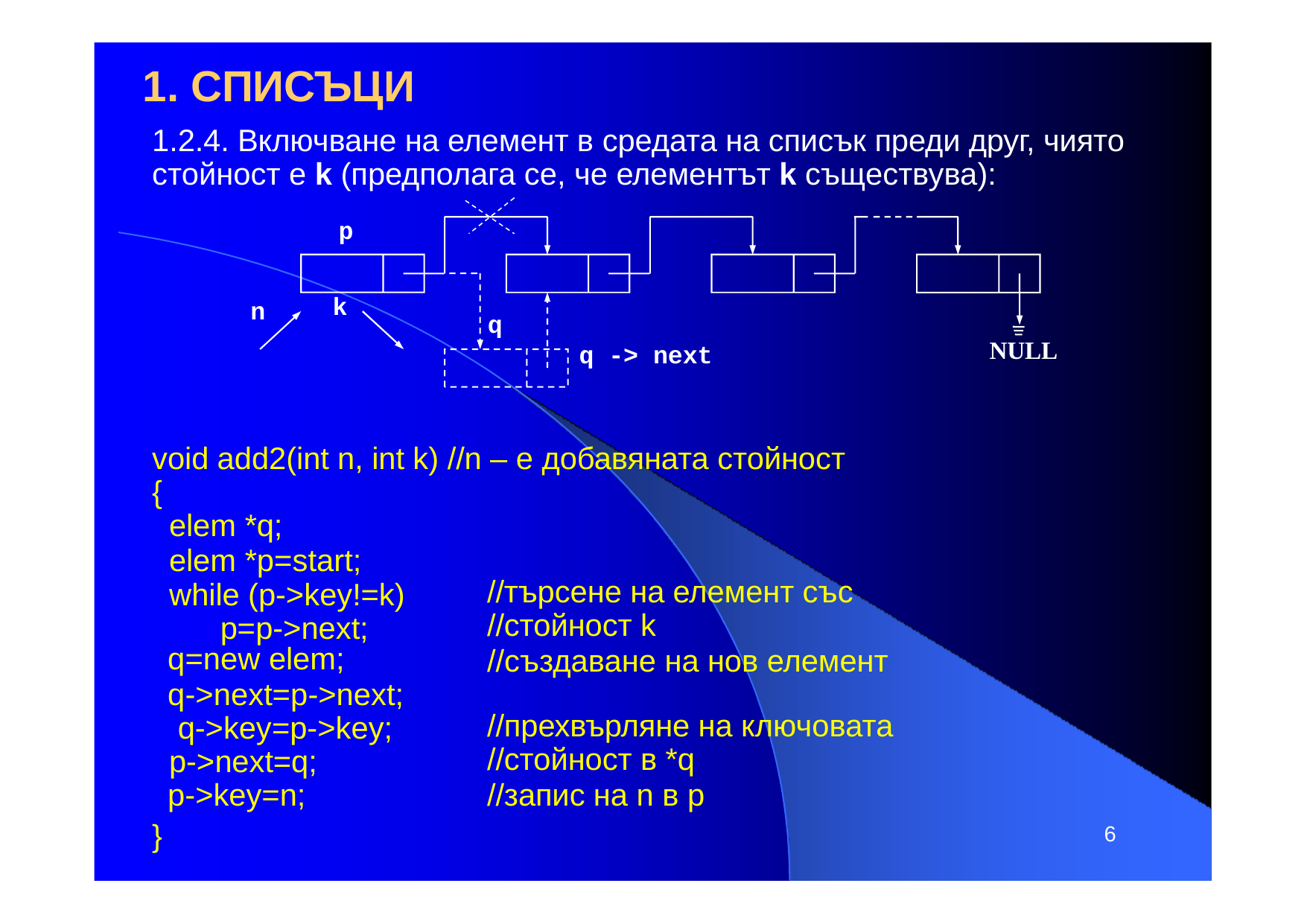

# 1. СПИСЪЦИ
1.2.4. Включване на елемент в средата на списък преди друг, чиято  стойност е k (предполага се, че елементът k съществува):
p   k

n
q
NULL
q -> next
void add2(int n, int k) //n – е добавяната стойност
{
elem *q;
elem *p=start;
while (p->key!=k)  p=p->next;
q=new elem;
q->next=p->next;  q->key=p->key;  p->next=q;
p->key=n;
//търсене на елемент със
//стойност k
//създаване на нов елемент
//прехвърляне на ключовата
//стойност в *q
//запис на n в p
}
6